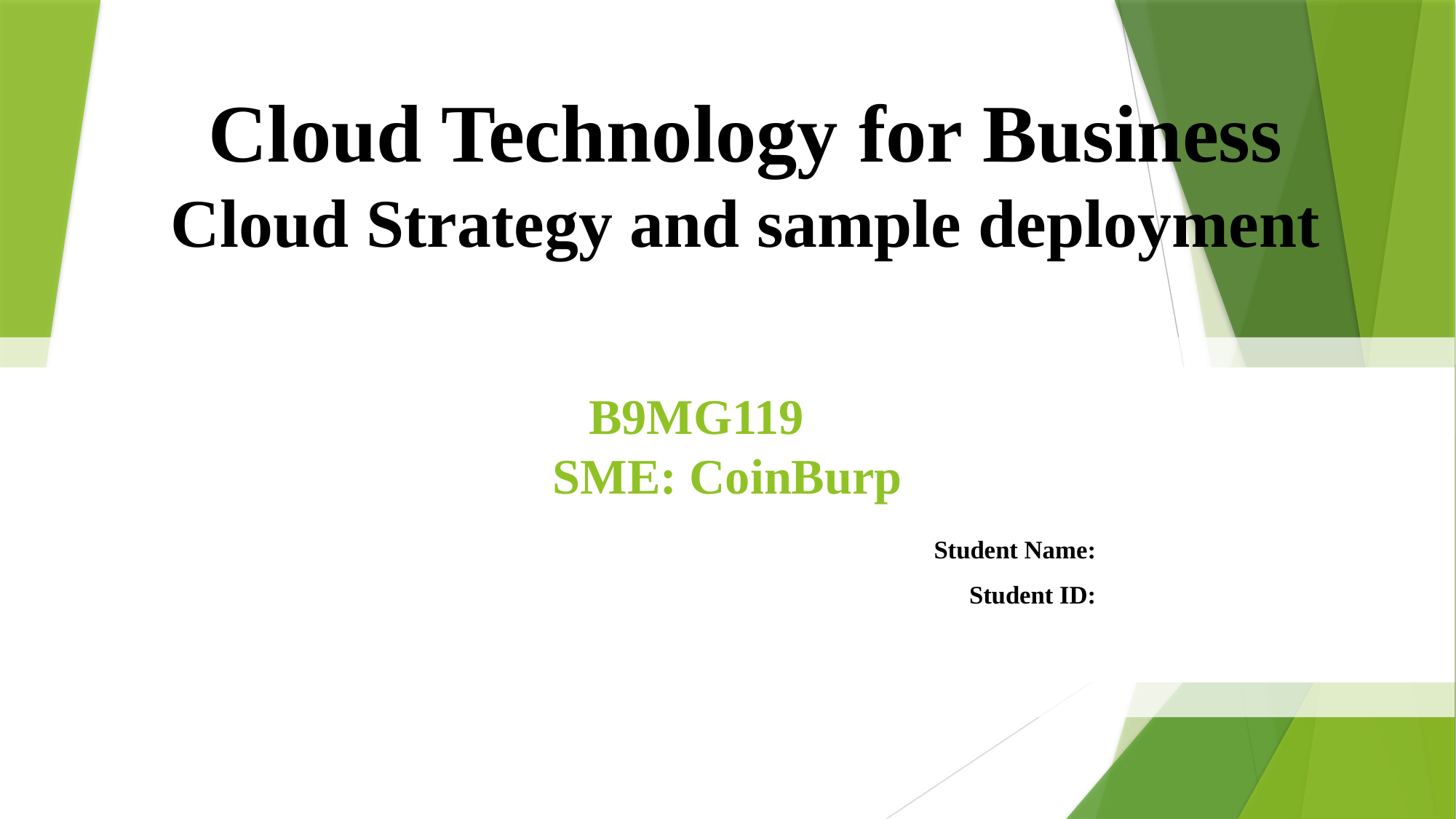

Cloud Technology for Business
Cloud Strategy and sample deployment
# B9MG119 SME: CoinBurp

Student Name:
   Student ID: